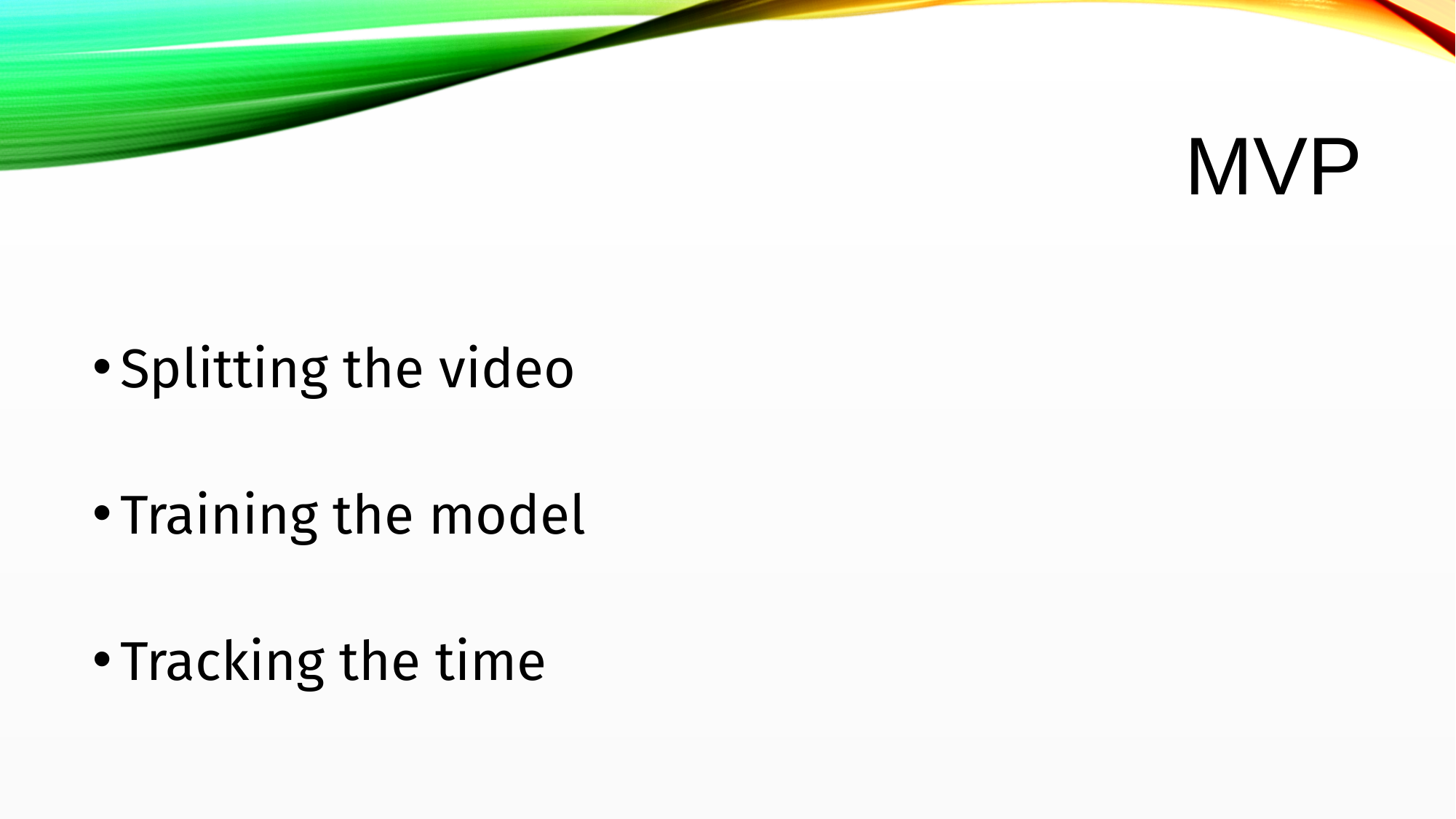

# MVP
Splitting the video
Training the model
Tracking the time